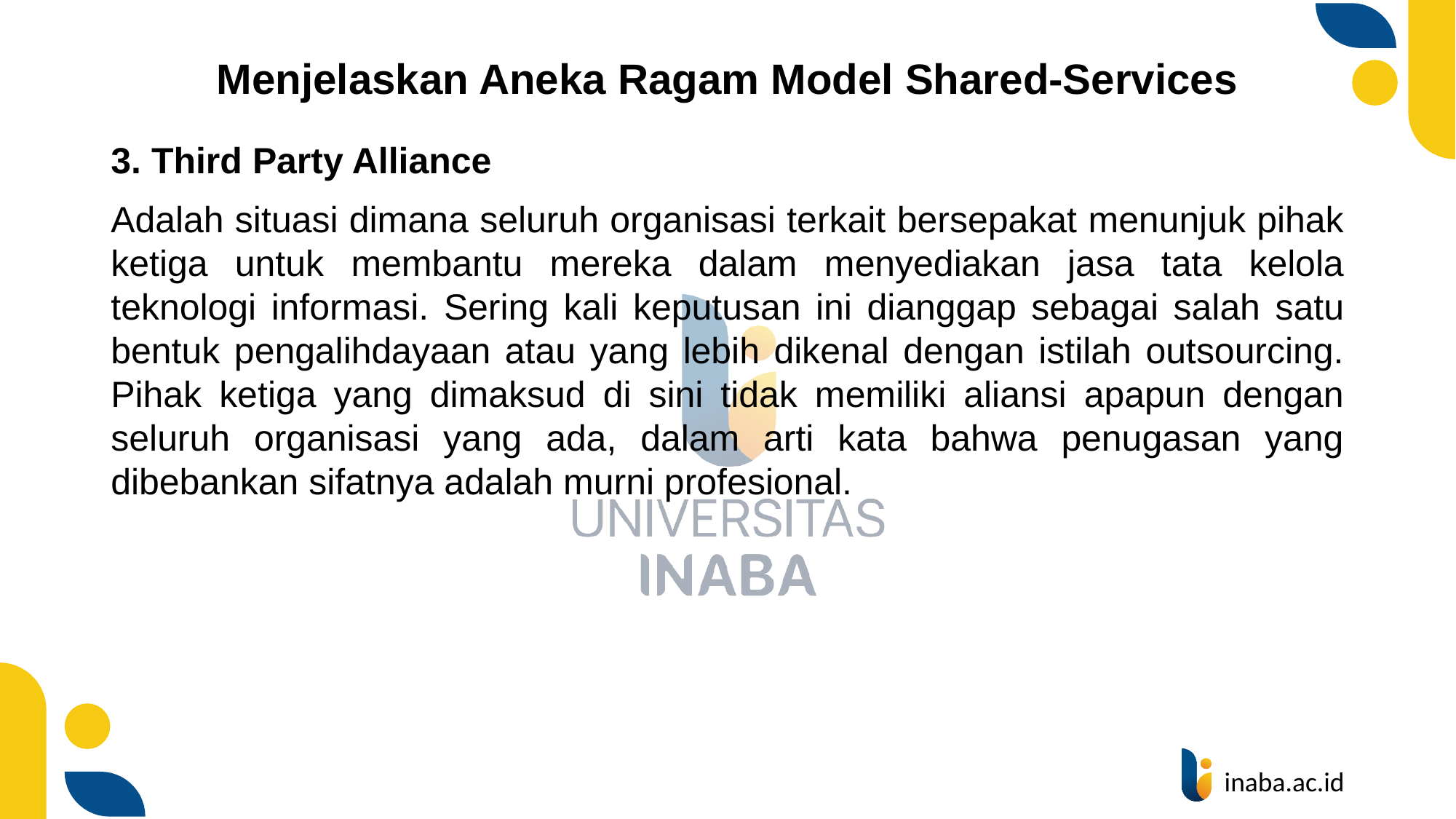

# Menjelaskan Aneka Ragam Model Shared-Services
3. Third Party Alliance
Adalah situasi dimana seluruh organisasi terkait bersepakat menunjuk pihak ketiga untuk membantu mereka dalam menyediakan jasa tata kelola teknologi informasi. Sering kali keputusan ini dianggap sebagai salah satu bentuk pengalihdayaan atau yang lebih dikenal dengan istilah outsourcing. Pihak ketiga yang dimaksud di sini tidak memiliki aliansi apapun dengan seluruh organisasi yang ada, dalam arti kata bahwa penugasan yang dibebankan sifatnya adalah murni profesional.